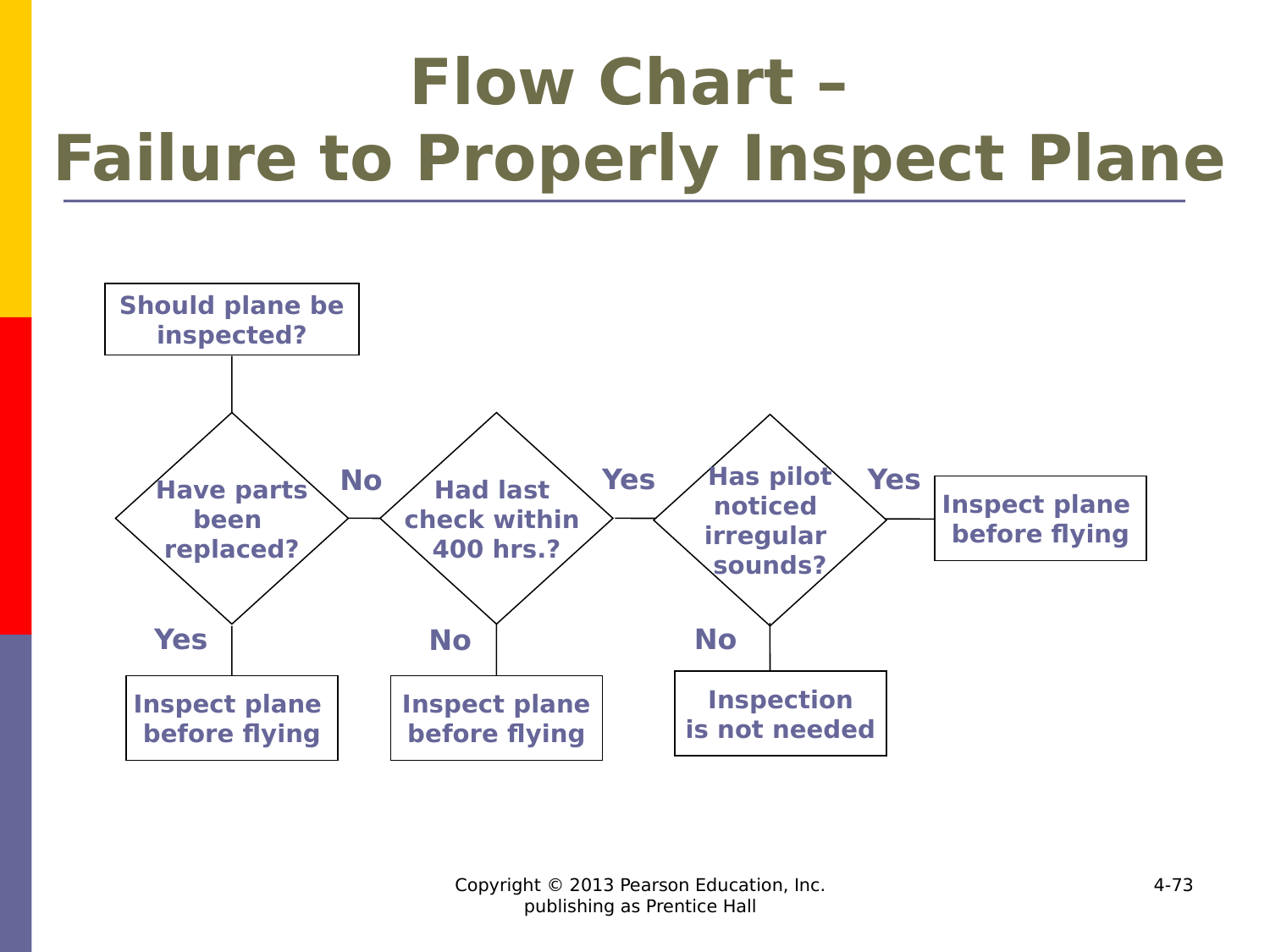

Flow Chart –
Failure to Properly Inspect Plane
Should plane be inspected?

 Have parts
been
replaced?
Had last
check within
400 hrs.?

 Has pilot
noticed
irregular
sounds?
Yes
Yes
No
Inspect plane
before flying

Yes
No
No

Inspection
is not needed
Inspect plane
before flying
Inspect plane
before flying
Copyright © 2013 Pearson Education, Inc. publishing as Prentice Hall
4-73